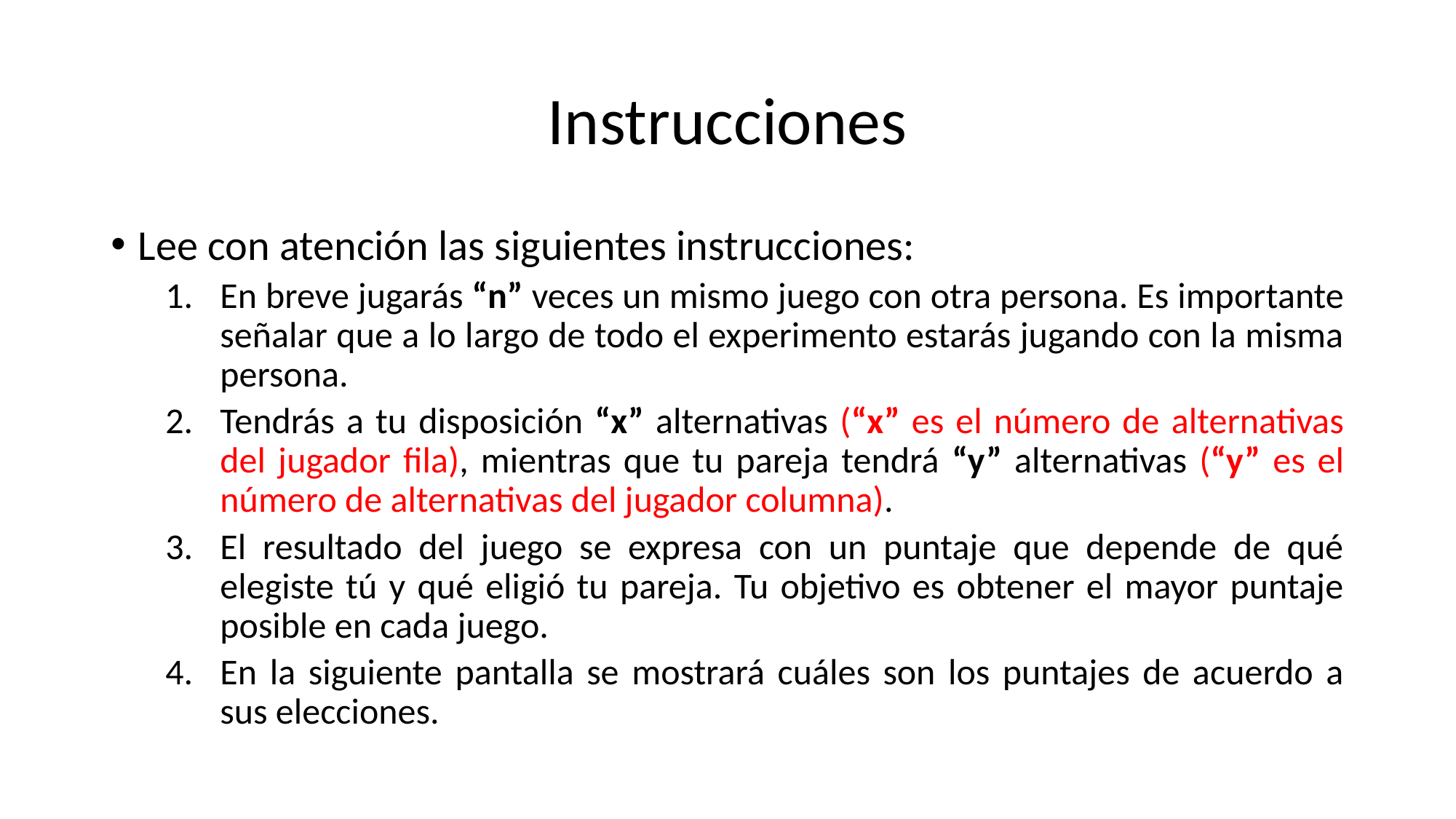

# Instrucciones
Lee con atención las siguientes instrucciones:
En breve jugarás “n” veces un mismo juego con otra persona. Es importante señalar que a lo largo de todo el experimento estarás jugando con la misma persona.
Tendrás a tu disposición “x” alternativas (“x” es el número de alternativas del jugador fila), mientras que tu pareja tendrá “y” alternativas (“y” es el número de alternativas del jugador columna).
El resultado del juego se expresa con un puntaje que depende de qué elegiste tú y qué eligió tu pareja. Tu objetivo es obtener el mayor puntaje posible en cada juego.
En la siguiente pantalla se mostrará cuáles son los puntajes de acuerdo a sus elecciones.